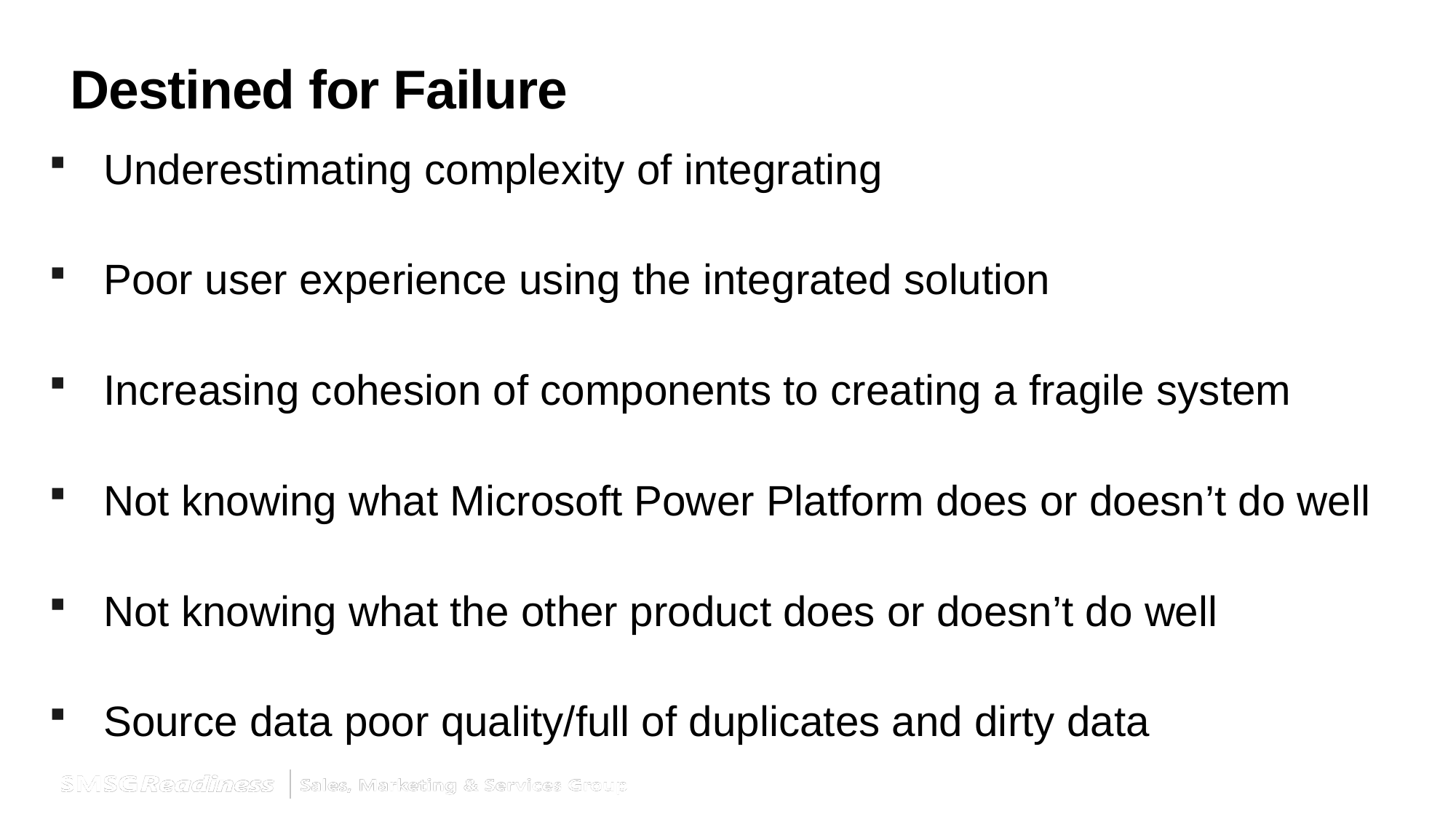

# Destined for Failure
Underestimating complexity of integrating
Poor user experience using the integrated solution
Increasing cohesion of components to creating a fragile system
Not knowing what Microsoft Power Platform does or doesn’t do well
Not knowing what the other product does or doesn’t do well
Source data poor quality/full of duplicates and dirty data